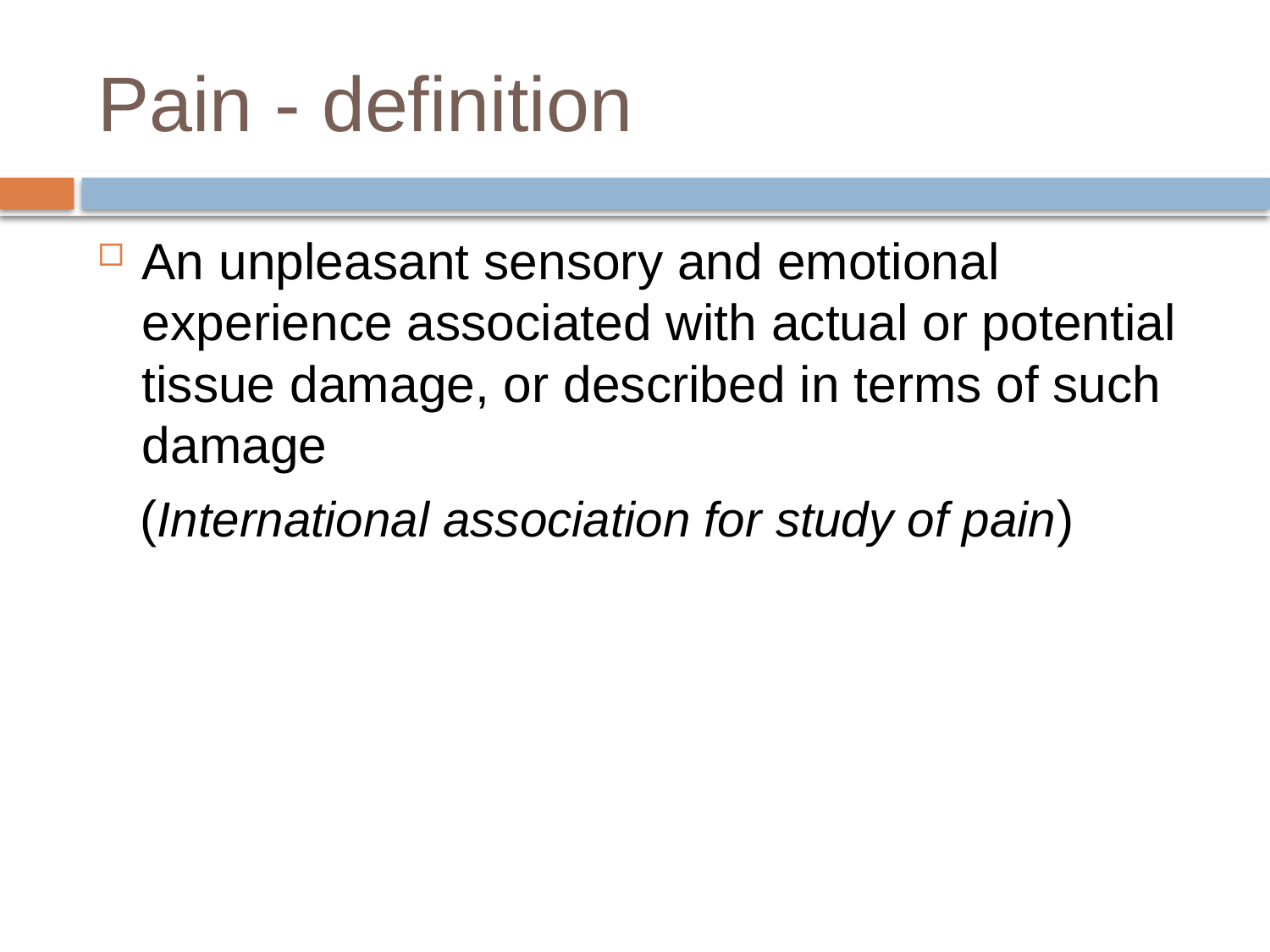

# Pain - definition
An unpleasant sensory and emotional experience associated with actual or potential tissue damage, or described in terms of such damage
   (International association for study of pain)